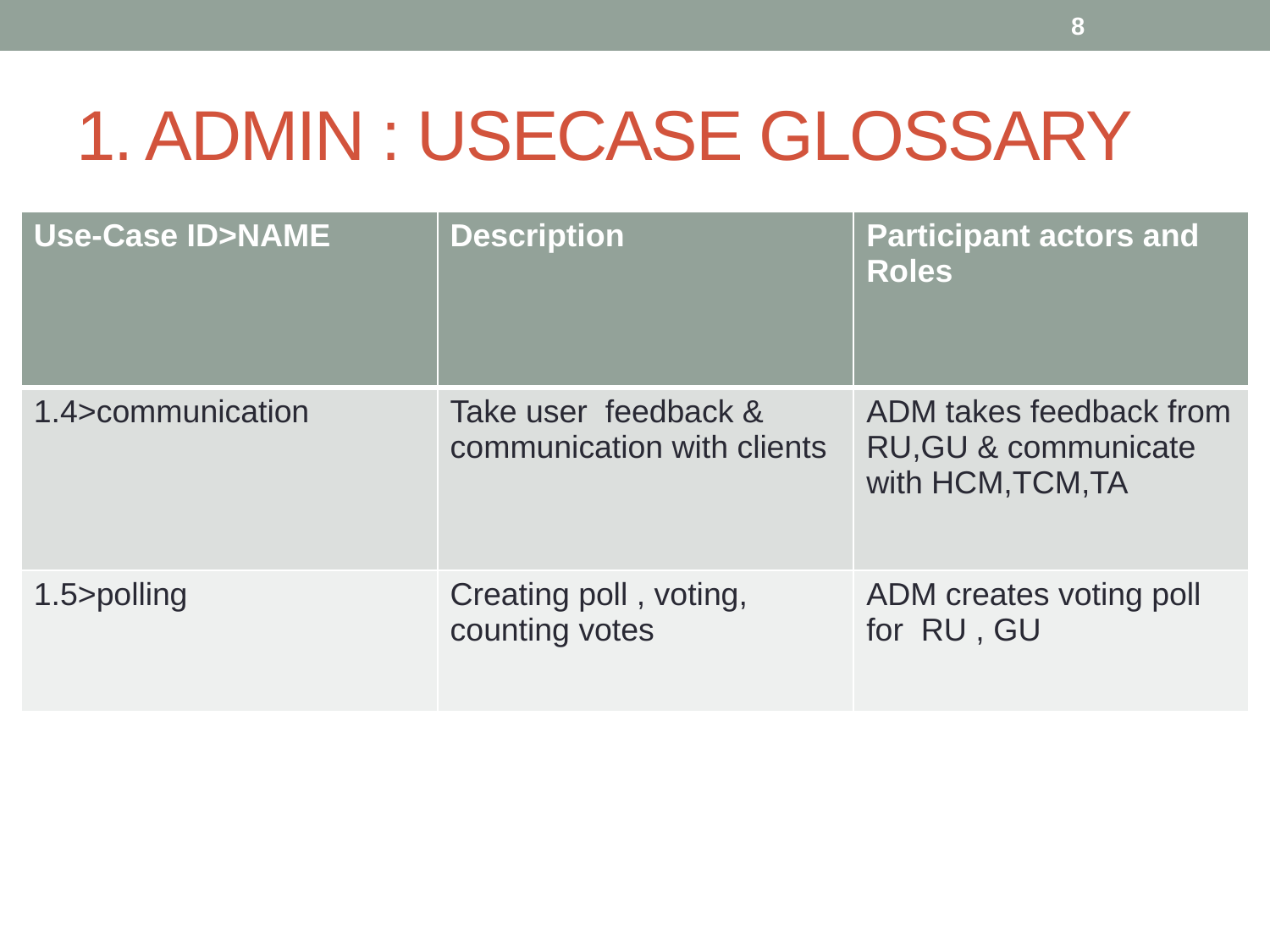

8
# 1. ADMIN : USECASE GLOSSARY
| Use-Case ID>NAME | Description | Participant actors and Roles |
| --- | --- | --- |
| 1.4>communication | Take user feedback & communication with clients | ADM takes feedback from RU,GU & communicate with HCM,TCM,TA |
| 1.5>polling | Creating poll , voting, counting votes | ADM creates voting poll for RU , GU |